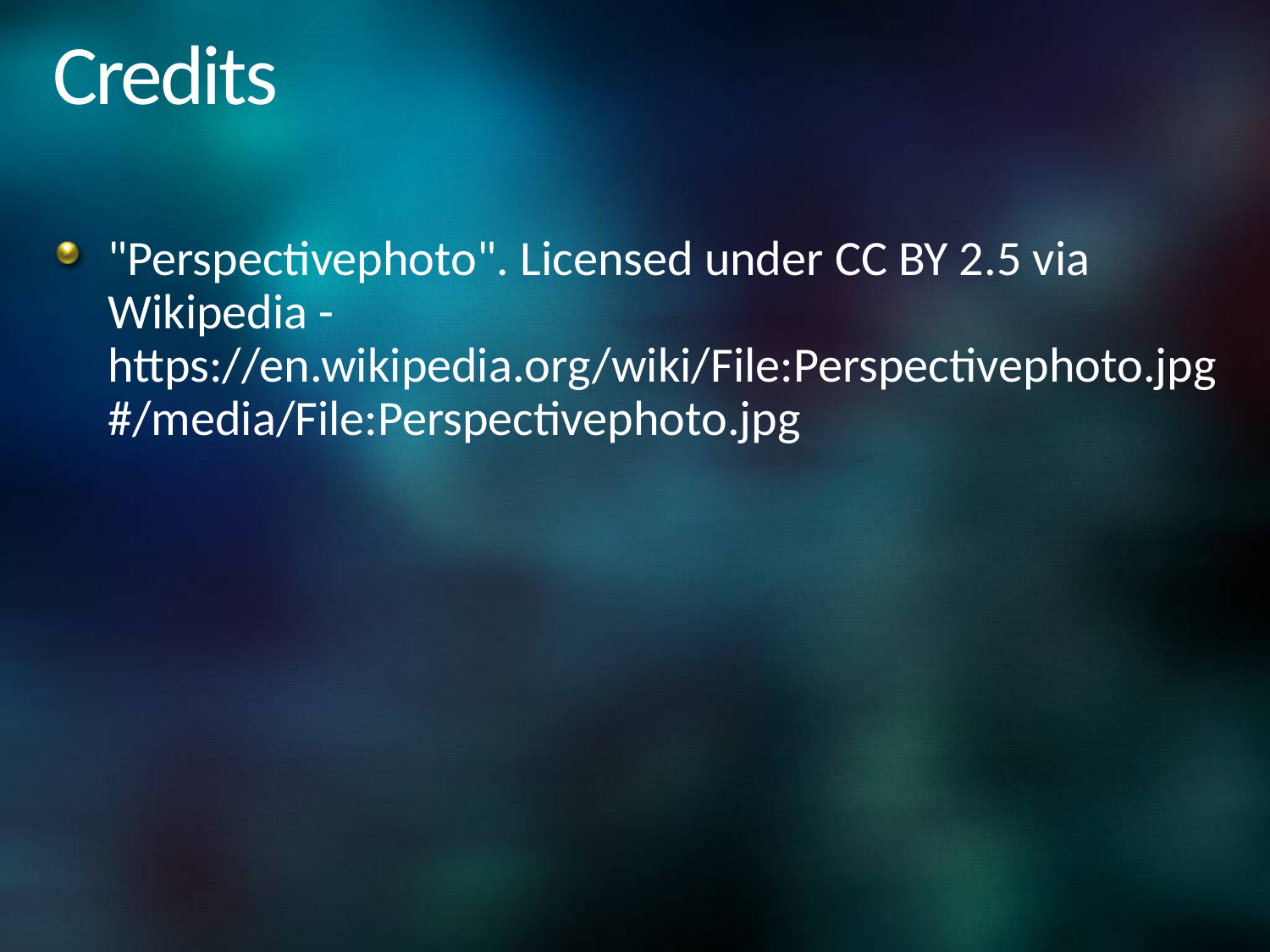

# Credits
"Perspectivephoto". Licensed under CC BY 2.5 via Wikipedia - https://en.wikipedia.org/wiki/File:Perspectivephoto.jpg#/media/File:Perspectivephoto.jpg